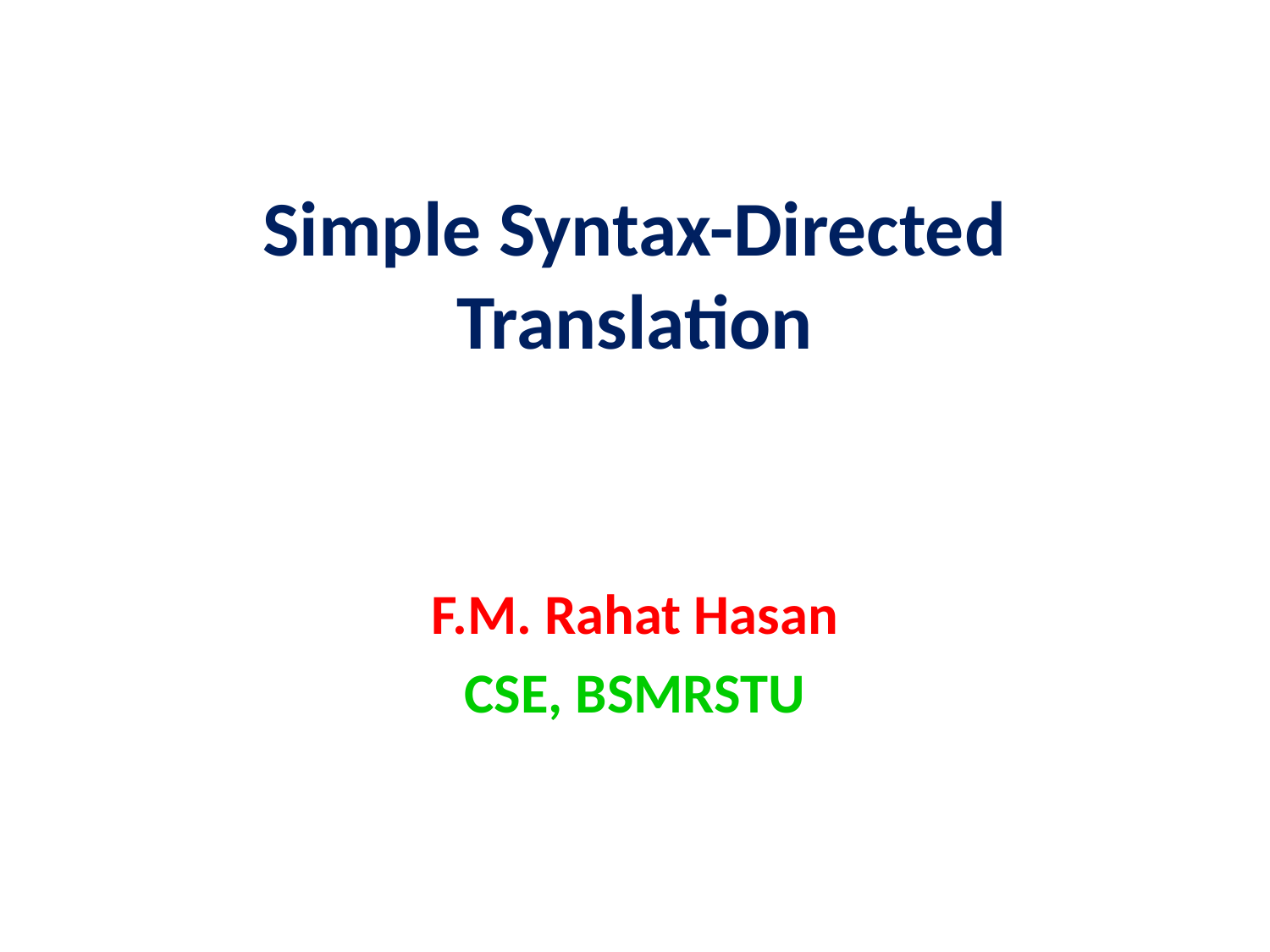

# Simple Syntax-Directed Translation
F.M. Rahat Hasan
CSE, BSMRSTU